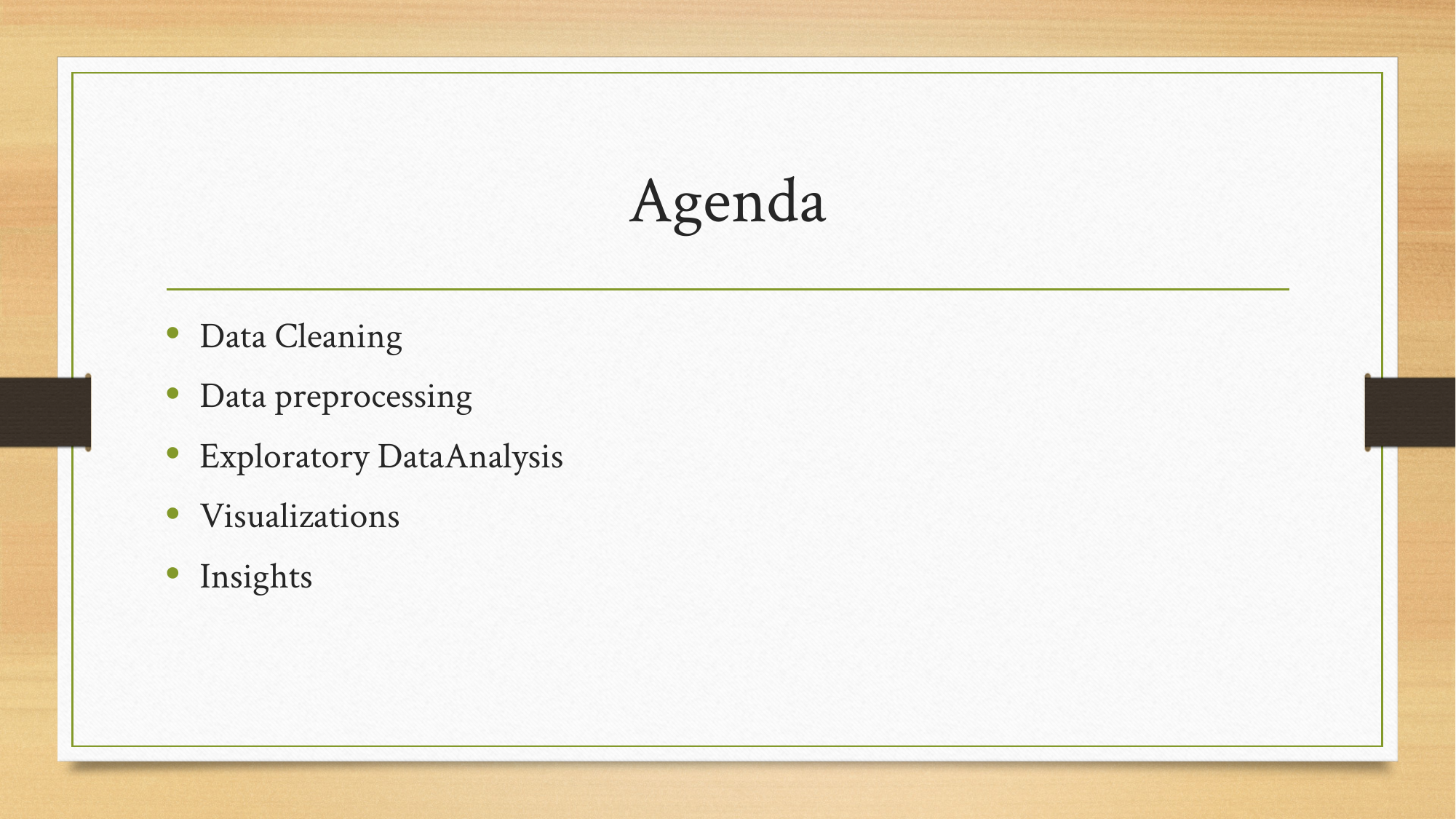

# Agenda
Data Cleaning
Data preprocessing
Exploratory DataAnalysis
Visualizations
Insights